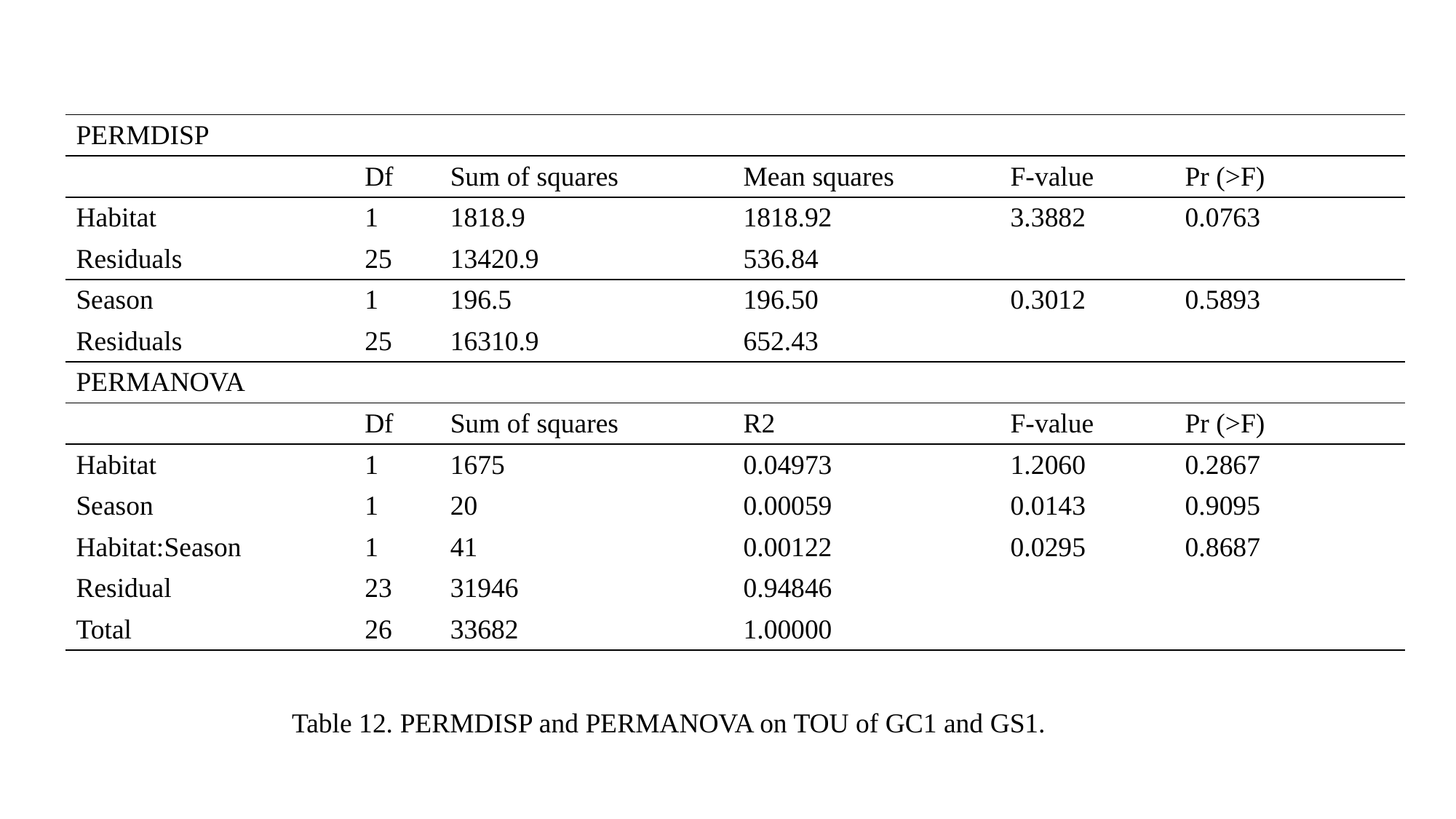

| PERMDISP |  |  |  |  |  |
| --- | --- | --- | --- | --- | --- |
|  | Df | Sum of squares | Mean squares | F-value | Pr (>F) |
| Habitat | 1 | 1818.9 | 1818.92 | 3.3882 | 0.0763 |
| Residuals | 25 | 13420.9 | 536.84 |  |  |
| Season | 1 | 196.5 | 196.50 | 0.3012 | 0.5893 |
| Residuals | 25 | 16310.9 | 652.43 |  |  |
| PERMANOVA |  |  |  |  |  |
|  | Df | Sum of squares | R2 | F-value | Pr (>F) |
| Habitat | 1 | 1675 | 0.04973 | 1.2060 | 0.2867 |
| Season | 1 | 20 | 0.00059 | 0.0143 | 0.9095 |
| Habitat:Season | 1 | 41 | 0.00122 | 0.0295 | 0.8687 |
| Residual | 23 | 31946 | 0.94846 |  |  |
| Total | 26 | 33682 | 1.00000 |  |  |
Table 12. PERMDISP and PERMANOVA on TOU of GC1 and GS1.